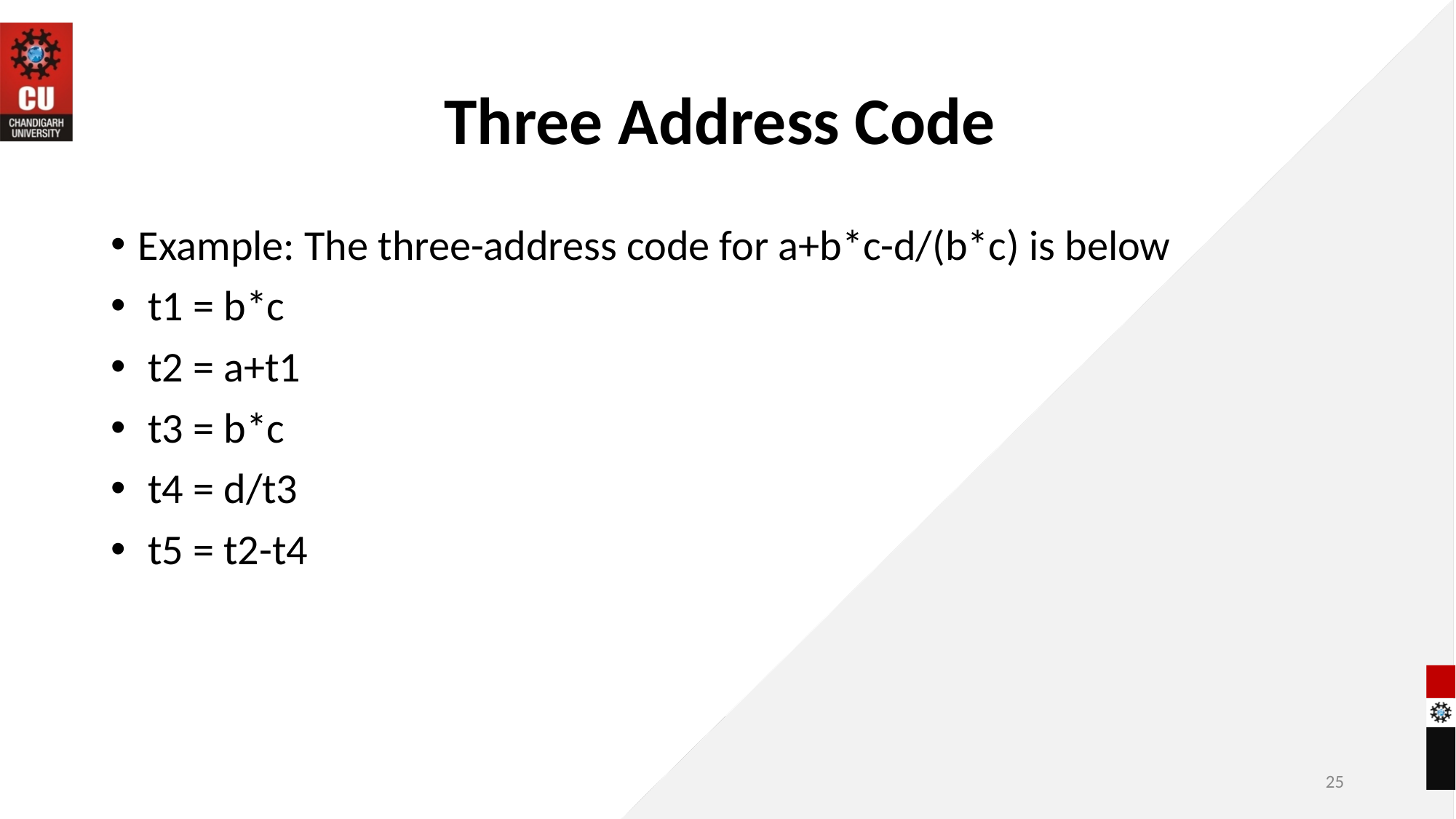

# Three Address Code
Example: The three-address code for a+b*c-d/(b*c) is below
 t1 = b*c
 t2 = a+t1
 t3 = b*c
 t4 = d/t3
 t5 = t2-t4

25